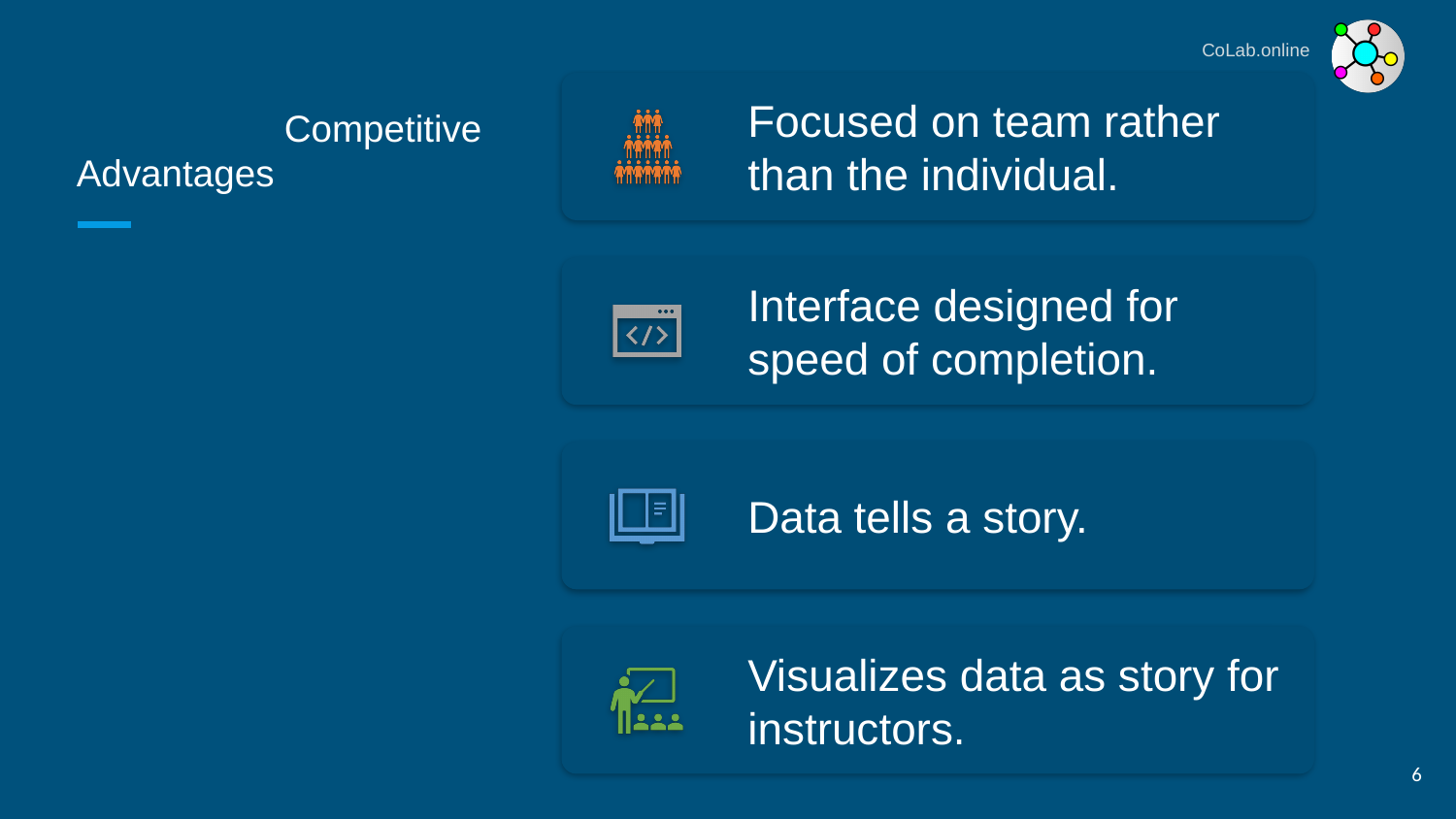

Focused on team rather than the individual.
Interface designed for speed of completion.
Data tells a story.
Visualizes data as story for instructors.
# Competitive Competitive Advantages

6